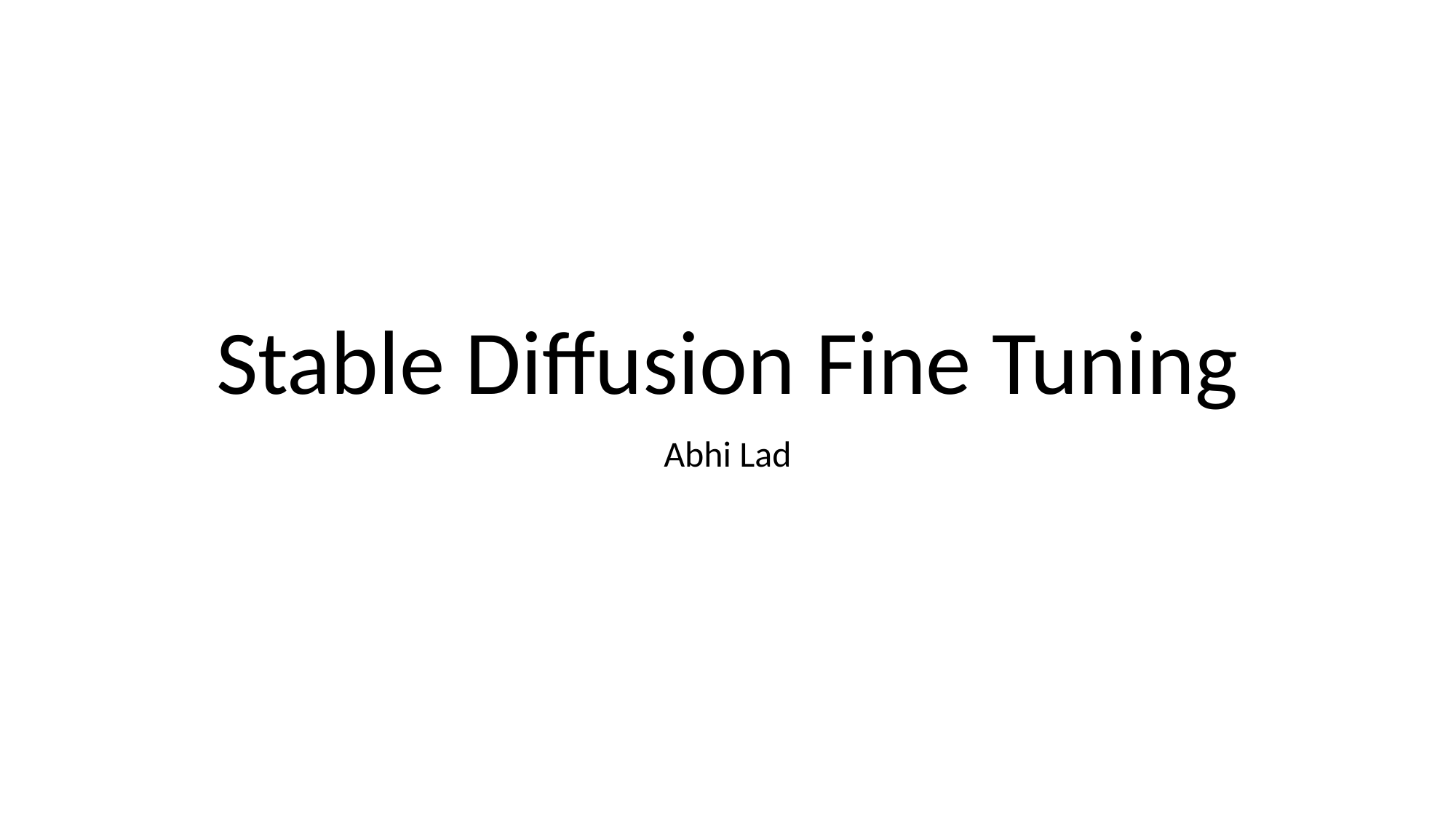

# Stable Diffusion Fine Tuning
Abhi Lad